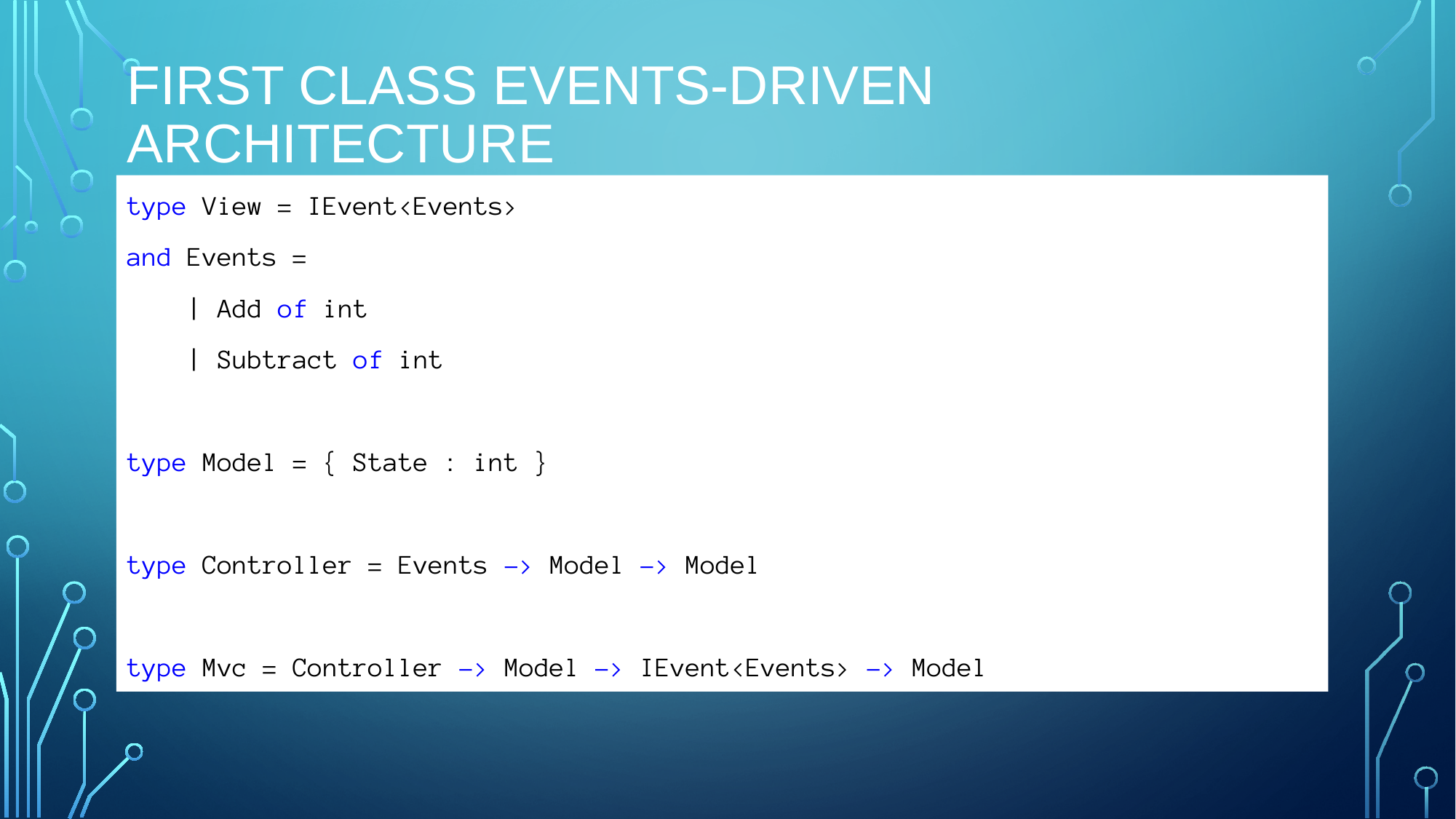

# FIRST class EventS-Driven architecture
type View = IEvent<Events>
and Events =
    | Add of int
    | Subtract of int

type Model = { State : int }

type Controller = Events -> Model -> Model

type Mvc = Controller -> Model -> IEvent<Events> -> Model